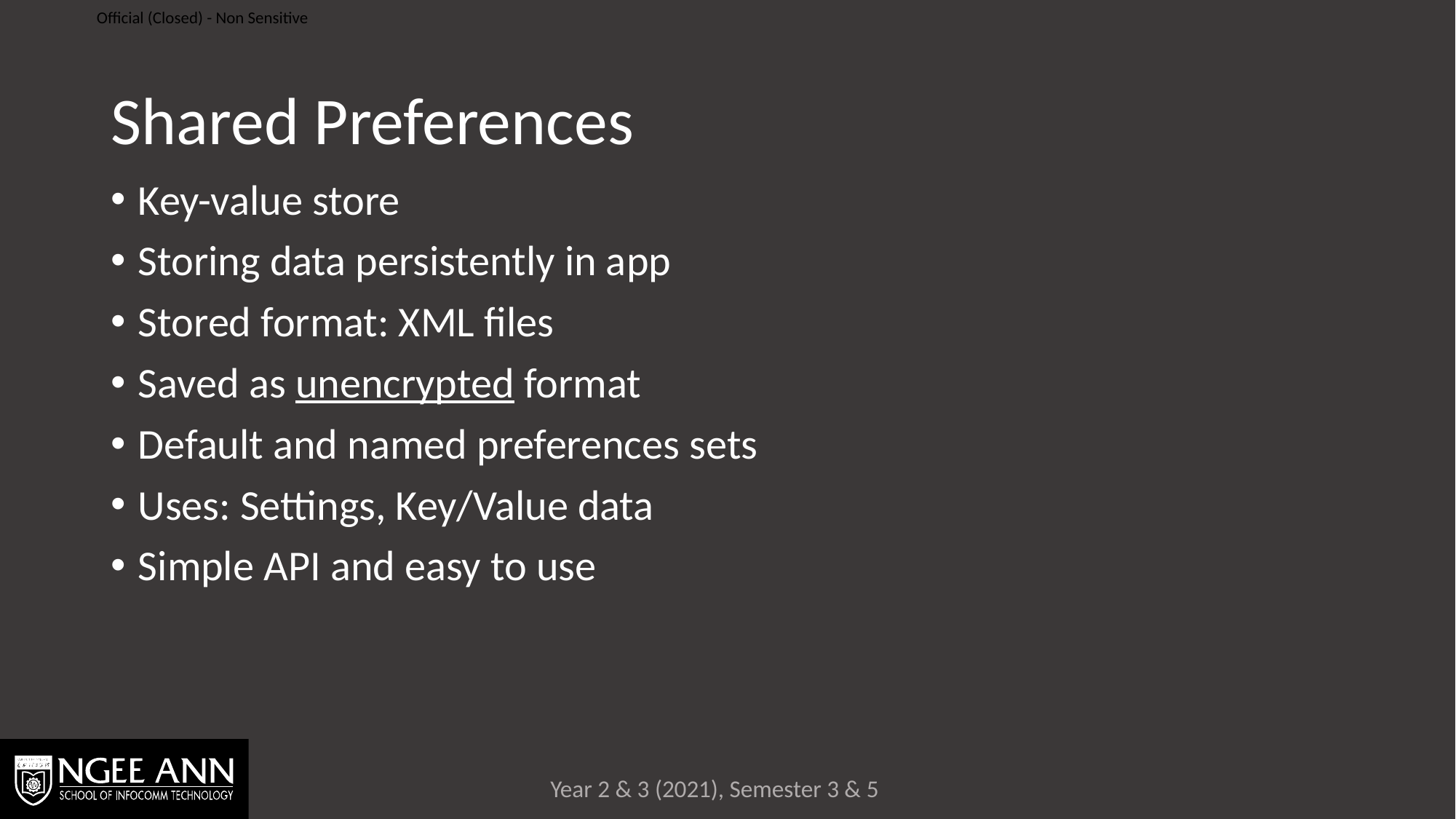

# Shared Preferences
Key-value store
Storing data persistently in app
Stored format: XML files
Saved as unencrypted format
Default and named preferences sets
Uses: Settings, Key/Value data
Simple API and easy to use